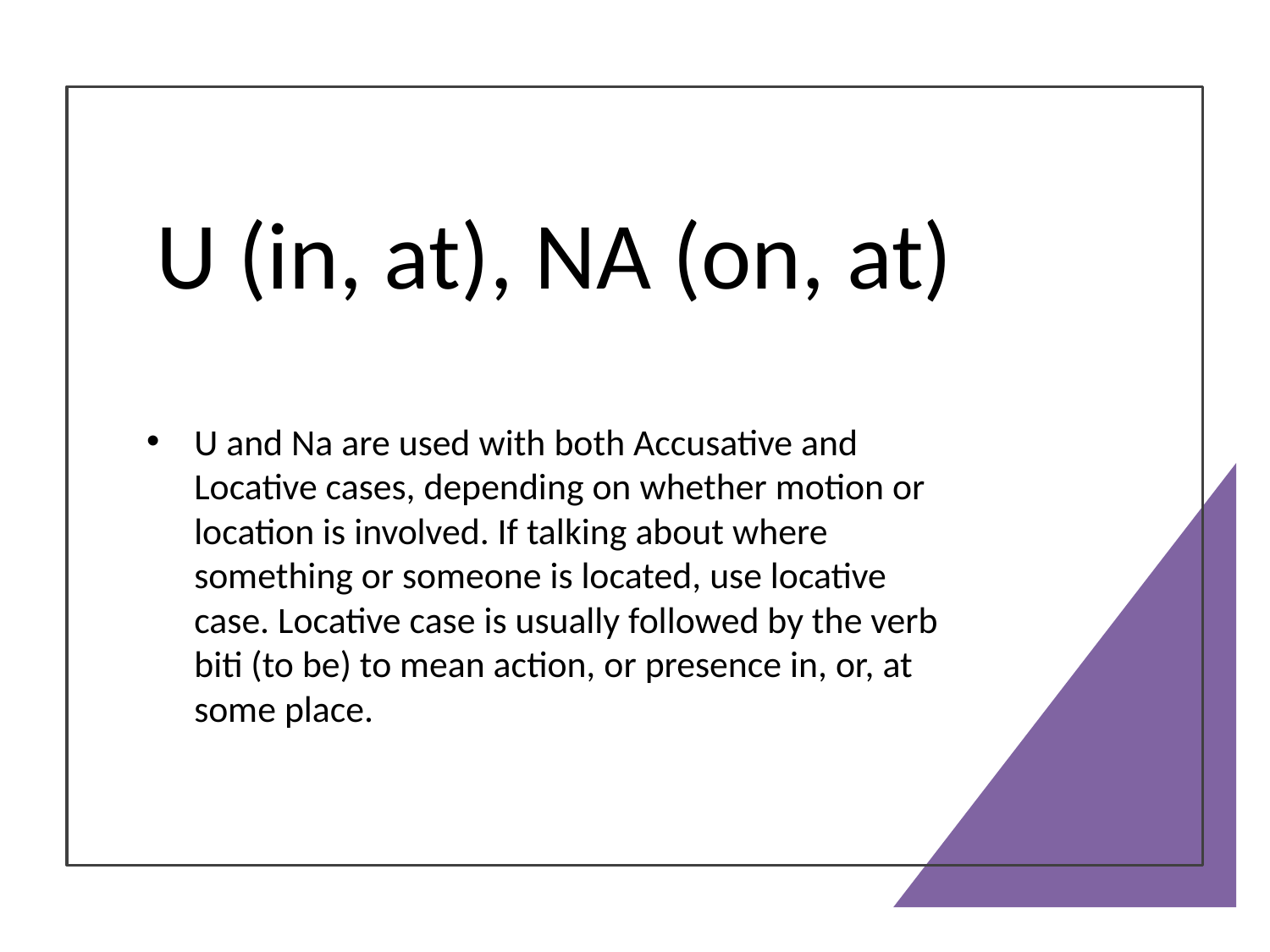

# U (in, at), NA (on, at)
U and Na are used with both Accusative and Locative cases, depending on whether motion or location is involved. If talking about where something or someone is located, use locative case. Locative case is usually followed by the verb biti (to be) to mean action, or presence in, or, at some place.